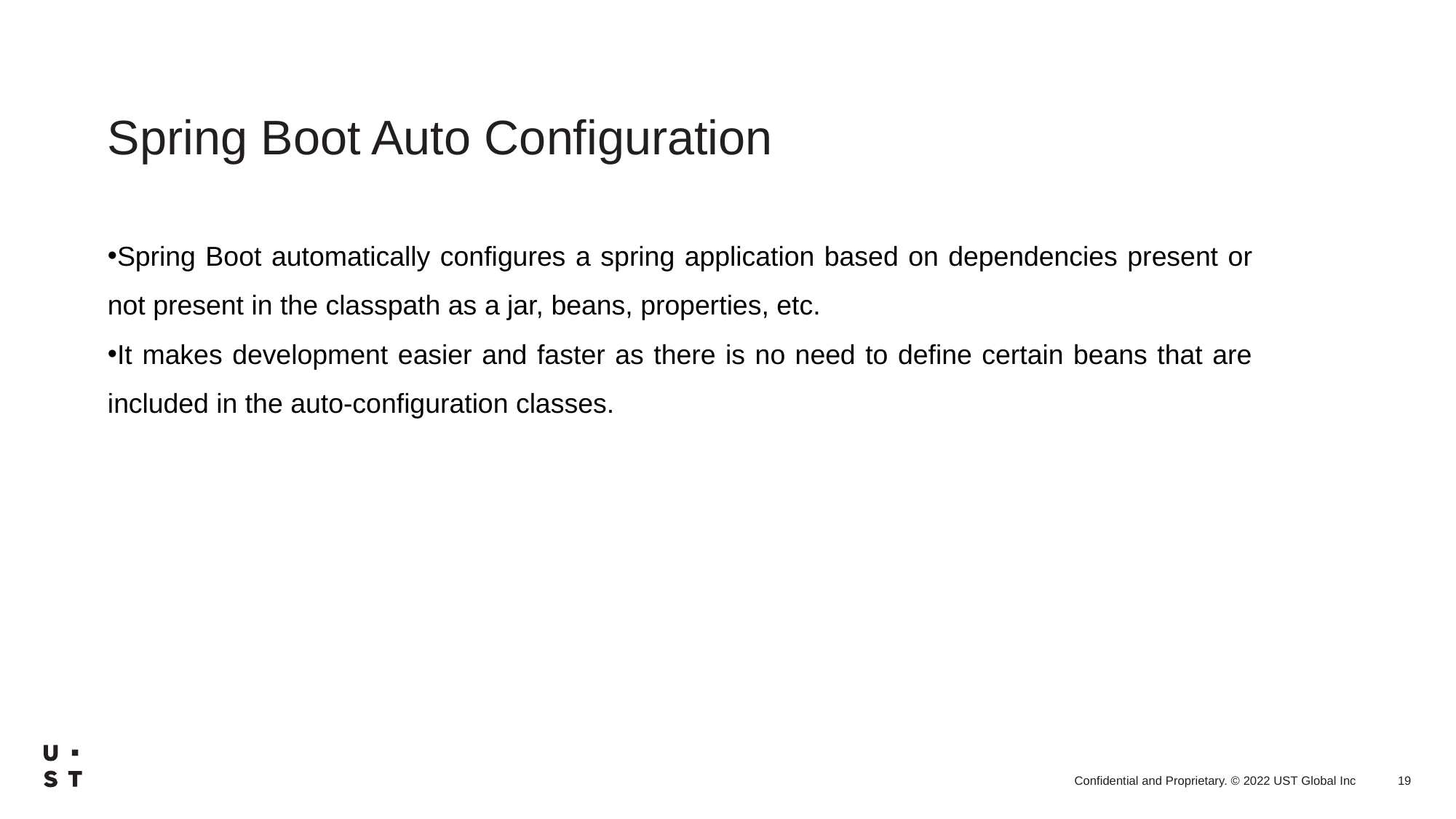

Spring Boot Auto Configuration

Spring Boot automatically configures a spring application based on dependencies present or not present in the classpath as a jar, beans, properties, etc.
It makes development easier and faster as there is no need to define certain beans that are included in the auto-configuration classes.